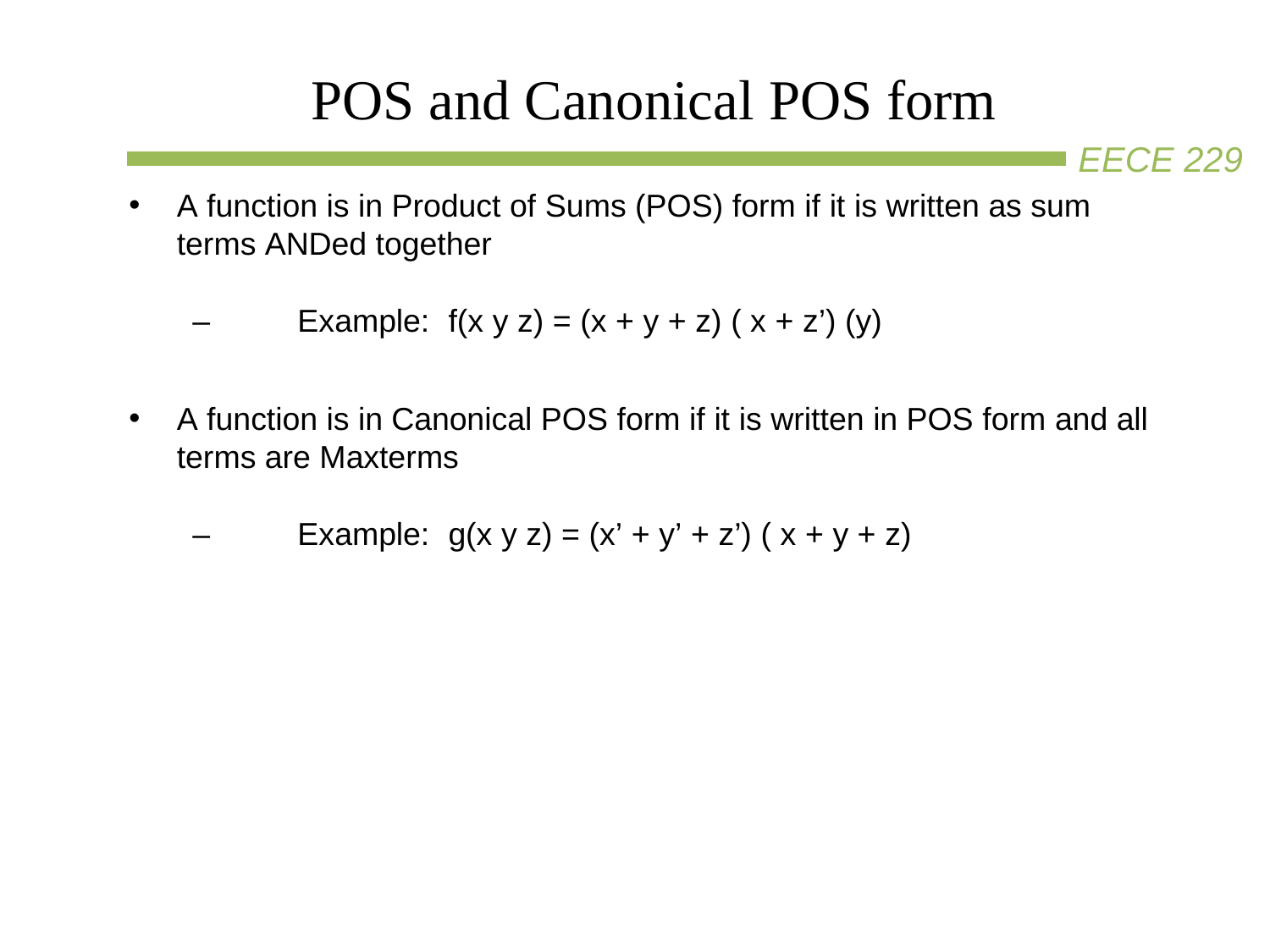

# POS and Canonical POS form
A function is in Product of Sums (POS) form if it is written as sum terms ANDed together

–	Example:	f(x y z) = (x + y + z) ( x + z’) (y)
A function is in Canonical POS form if it is written in POS form and all terms are Maxterms

–	Example:	g(x y z) = (x’ + y’ + z’) ( x + y + z)